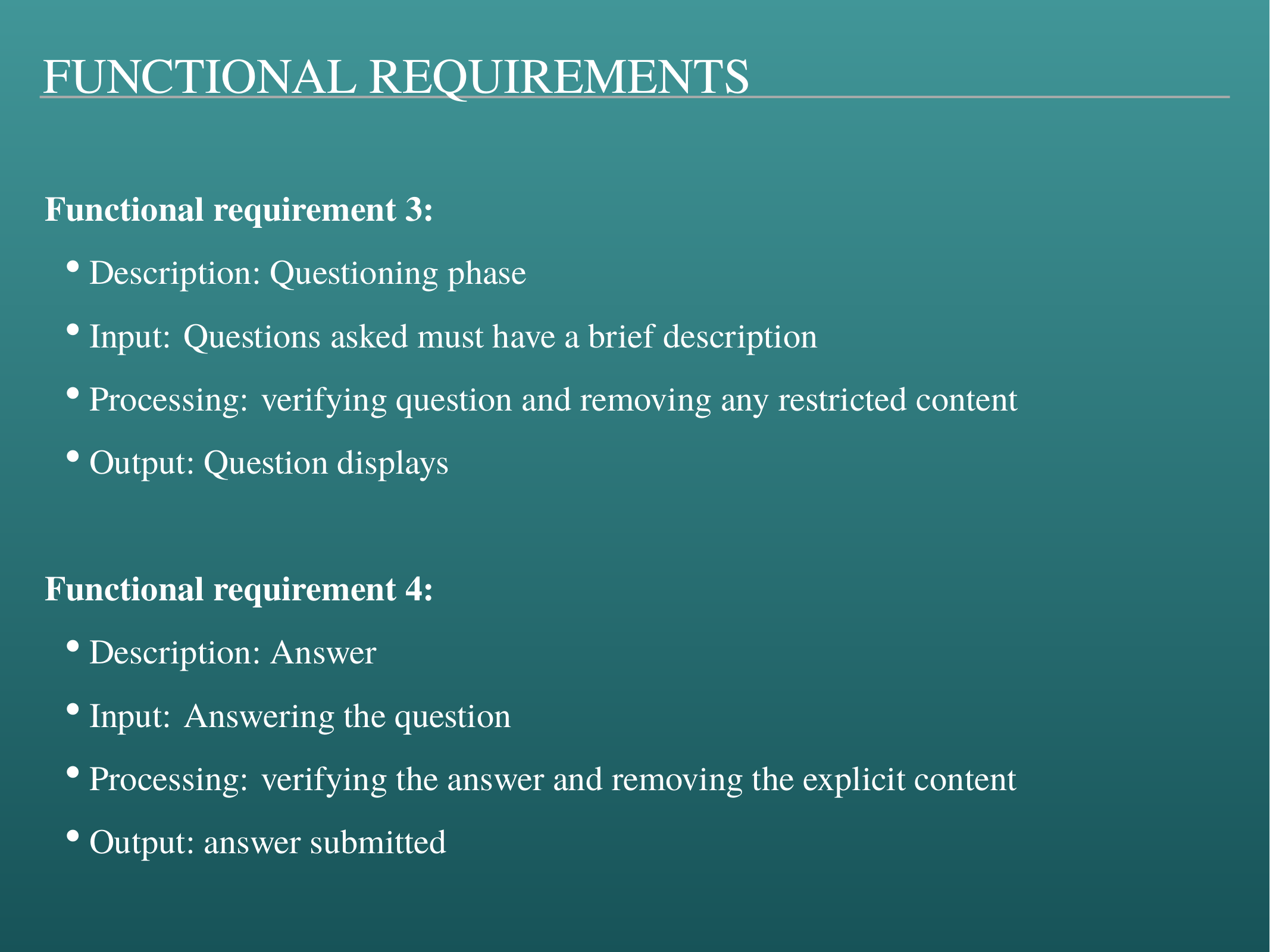

Functional Requirements
Functional requirement 3:
Description: Questioning phase
Input: Questions asked must have a brief description
Processing: verifying question and removing any restricted content
Output: Question displays

Functional requirement 4:
Description: Answer
Input: Answering the question
Processing: verifying the answer and removing the explicit content
Output: answer submitted